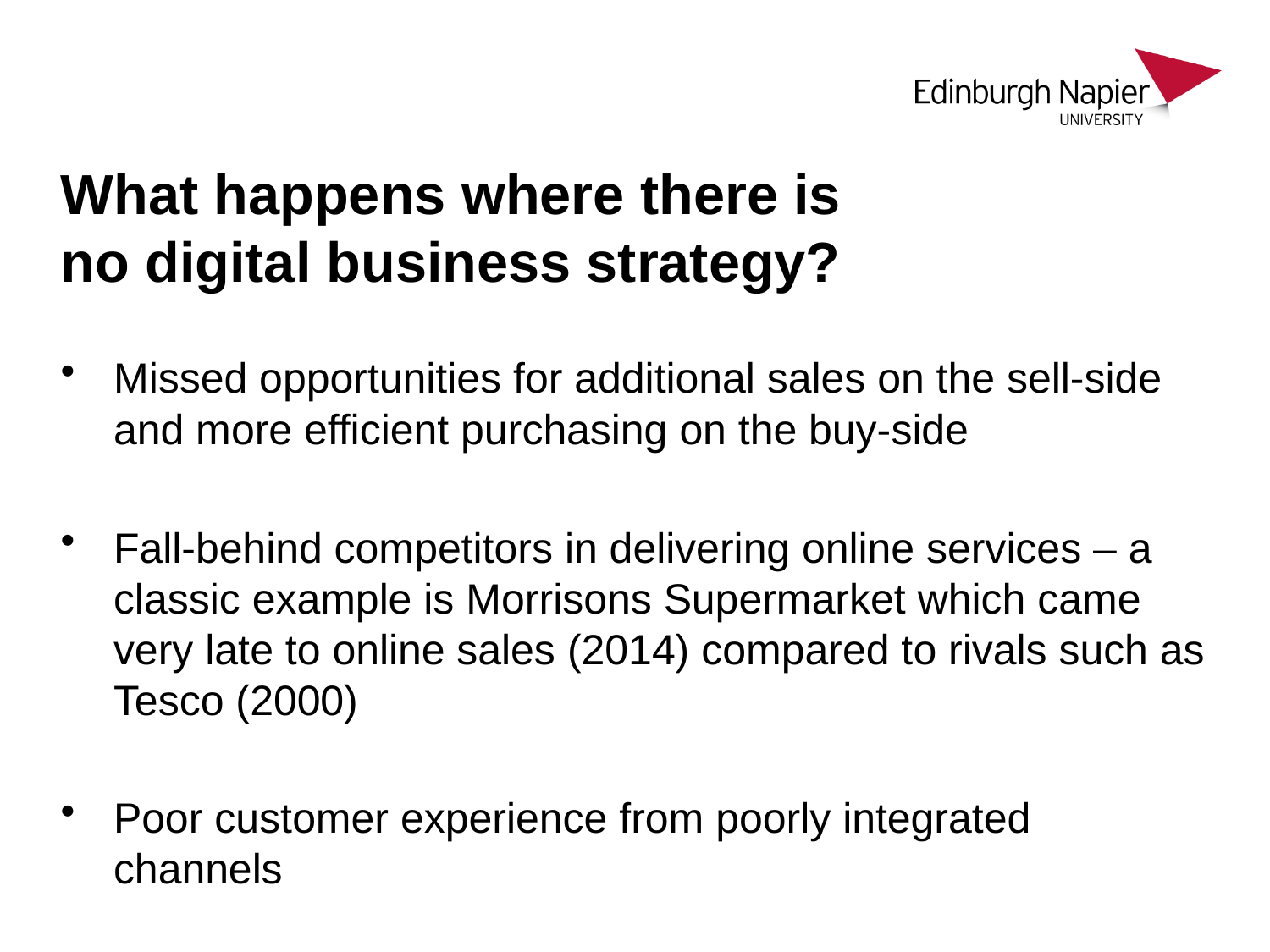

# What happens where there is no digital business strategy?

Missed opportunities for additional sales on the sell-side and more efficient purchasing on the buy-side

Fall-behind competitors in delivering online services – a classic example is Morrisons Supermarket which came very late to online sales (2014) compared to rivals such as Tesco (2000)

Poor customer experience from poorly integrated channels